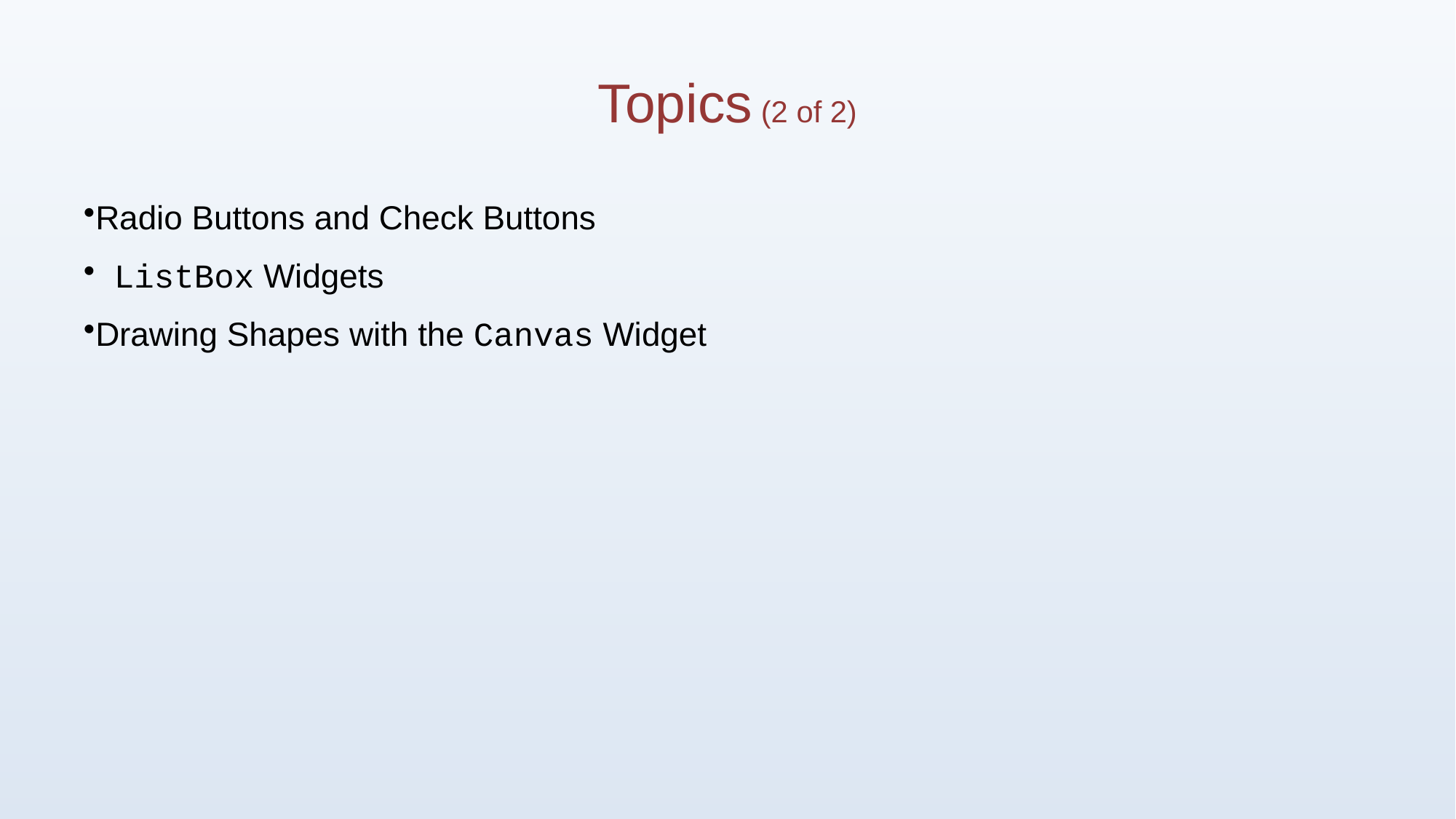

# Topics (2 of 2)
Radio Buttons and Check Buttons
ListBox Widgets
Drawing Shapes with the Canvas Widget